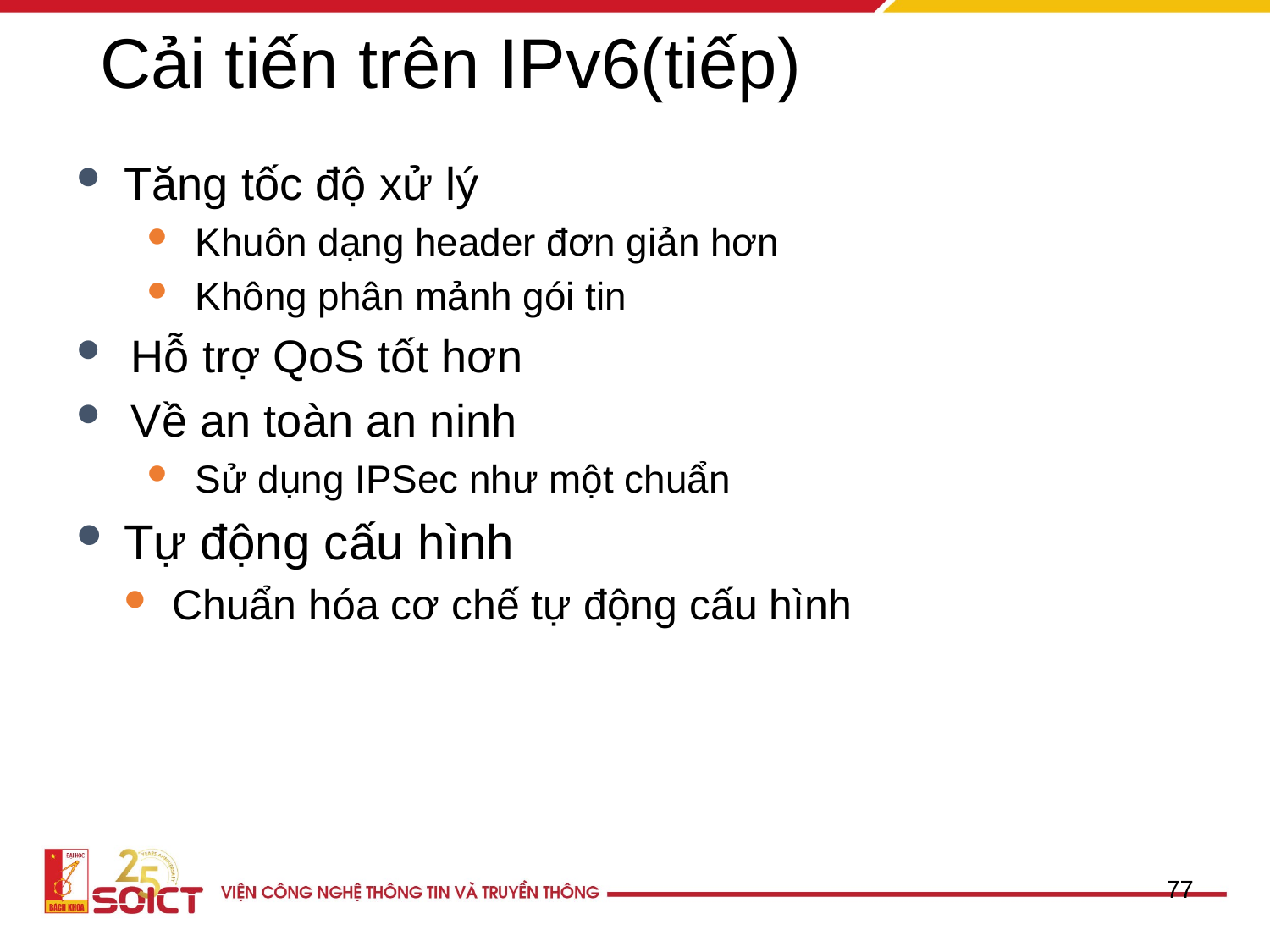

# Cải tiến trên IPv6(tiếp)
Tăng tốc độ xử lý
Khuôn dạng header đơn giản hơn
Không phân mảnh gói tin
Hỗ trợ QoS tốt hơn
Về an toàn an ninh
Sử dụng IPSec như một chuẩn
Tự động cấu hình
Chuẩn hóa cơ chế tự động cấu hình

77